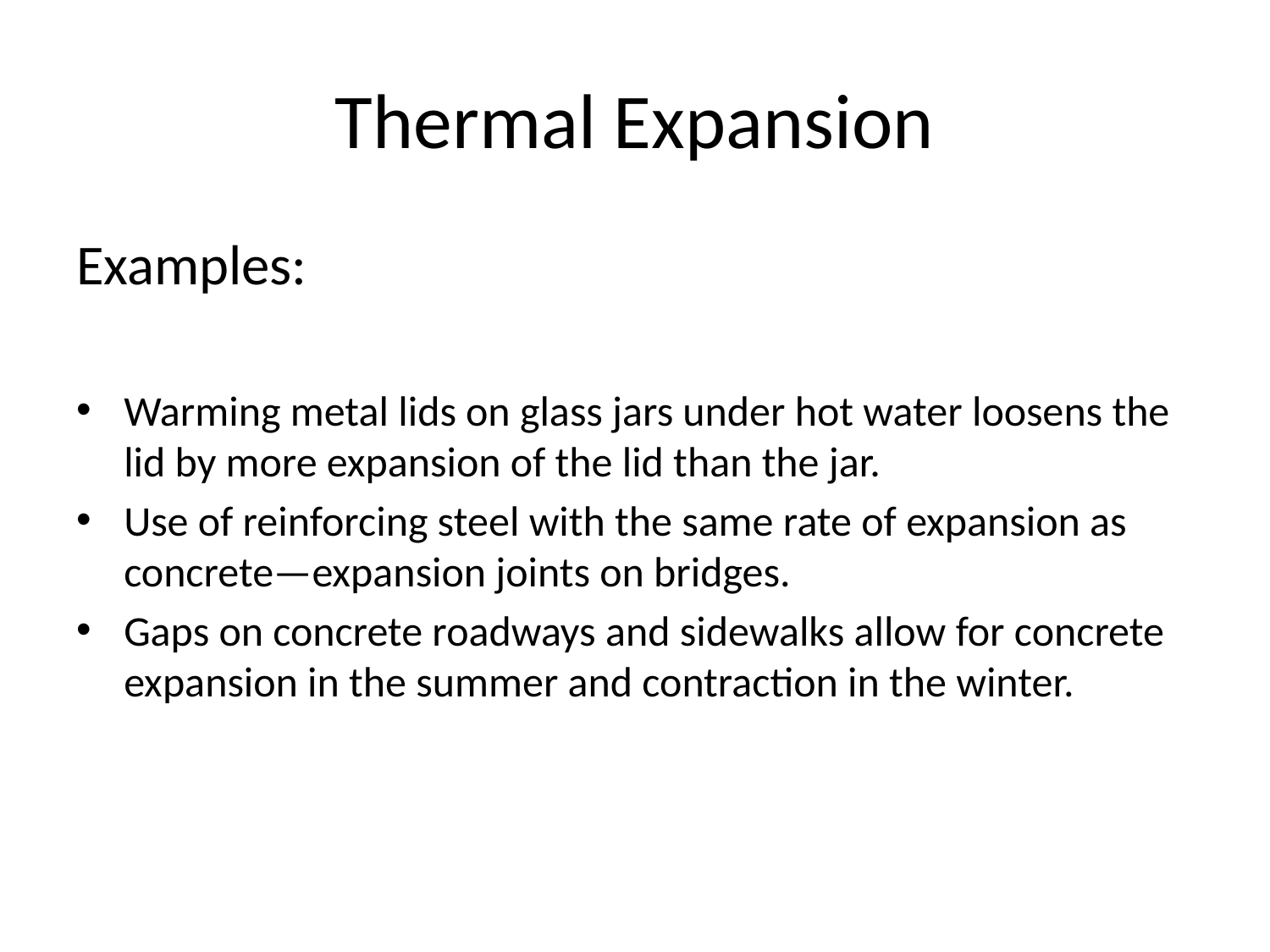

# Thermal Expansion
Examples:

Warming metal lids on glass jars under hot water loosens the lid by more expansion of the lid than the jar.
Use of reinforcing steel with the same rate of expansion as concrete—expansion joints on bridges.
Gaps on concrete roadways and sidewalks allow for concrete expansion in the summer and contraction in the winter.